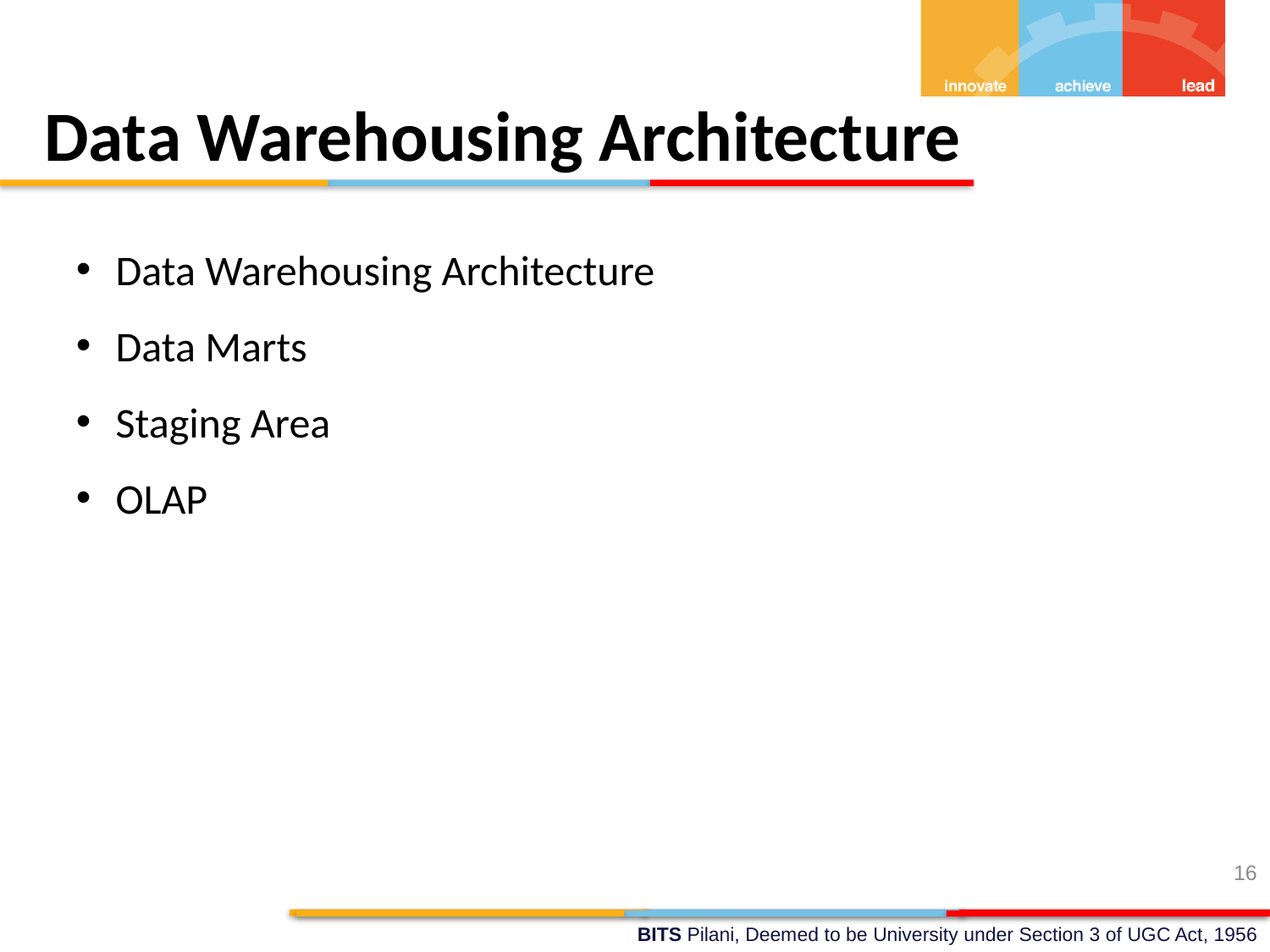

Data Warehousing Architecture
Data Warehousing Architecture
Data Marts
Staging Area
OLAP
16